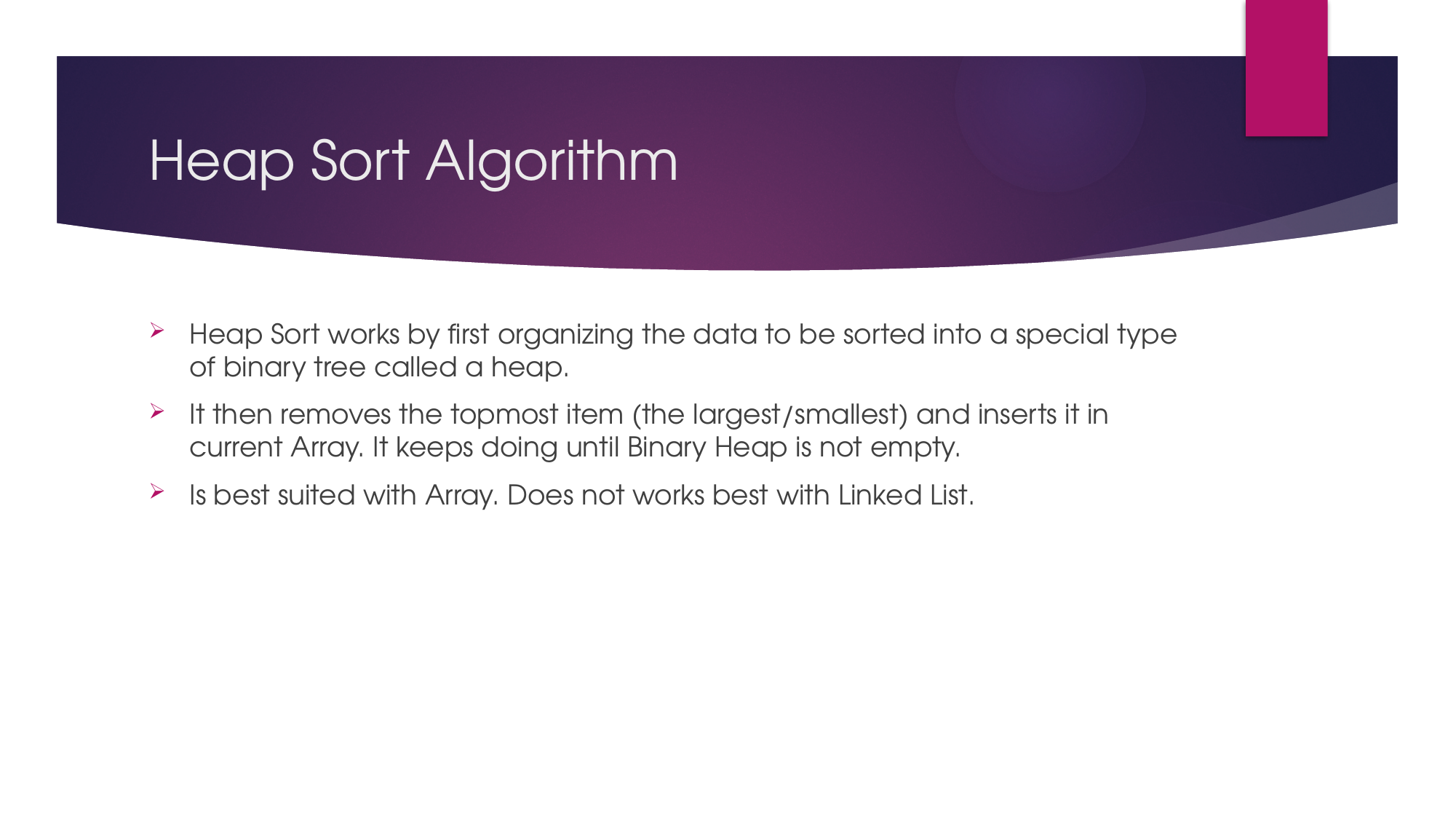

# Heap Sort Algorithm
Heap Sort works by first organizing the data to be sorted into a special type of binary tree called a heap.
It then removes the topmost item (the largest/smallest) and inserts it in current Array. It keeps doing until Binary Heap is not empty.
Is best suited with Array. Does not works best with Linked List.